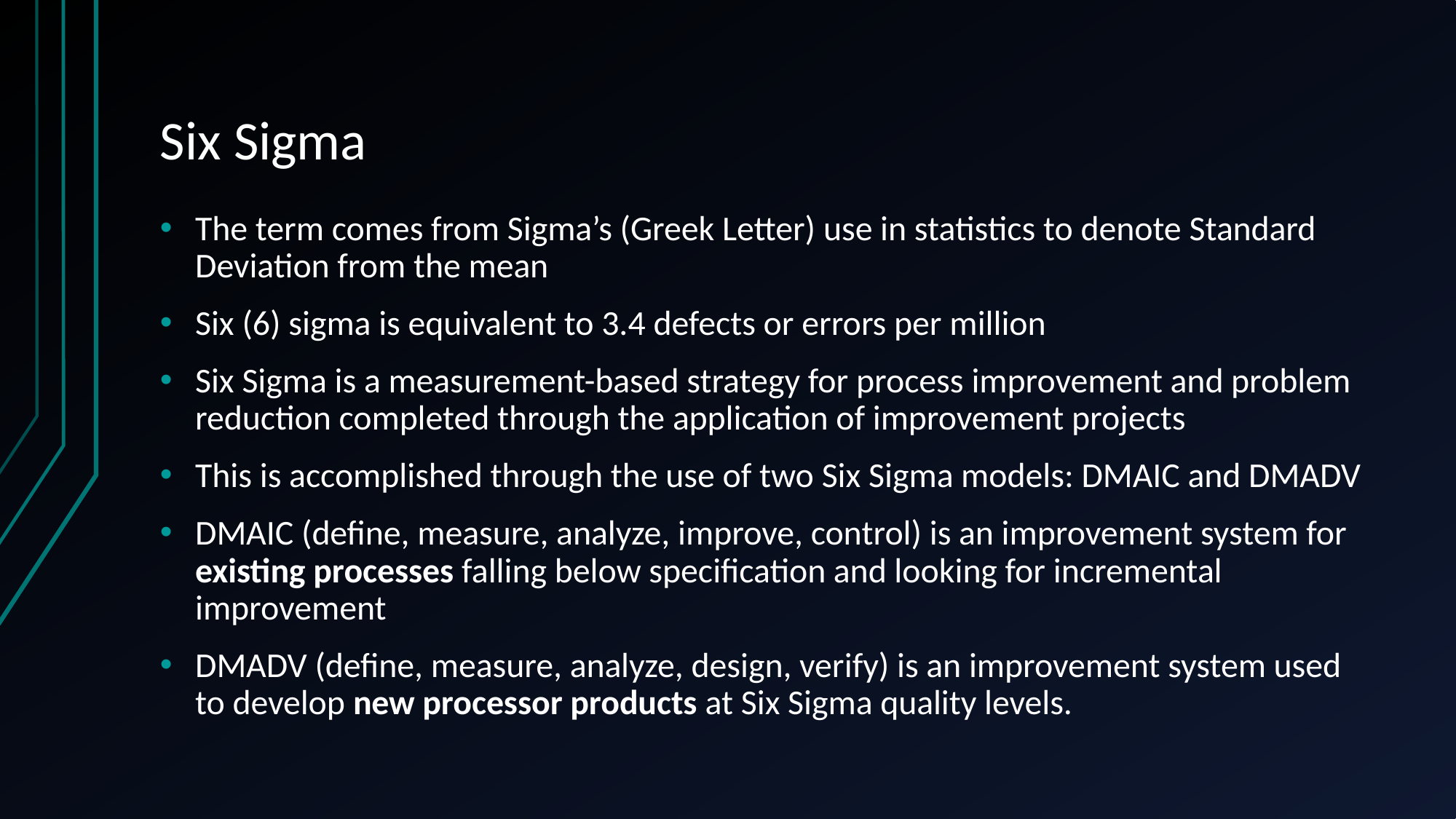

# Six Sigma
The term comes from Sigma’s (Greek Letter) use in statistics to denote Standard Deviation from the mean
Six (6) sigma is equivalent to 3.4 defects or errors per million
Six Sigma is a measurement-based strategy for process improvement and problem reduction completed through the application of improvement projects
This is accomplished through the use of two Six Sigma models: DMAIC and DMADV
DMAIC (define, measure, analyze, improve, control) is an improvement system for existing processes falling below specification and looking for incremental improvement
DMADV (define, measure, analyze, design, verify) is an improvement system used to develop new processor products at Six Sigma quality levels.